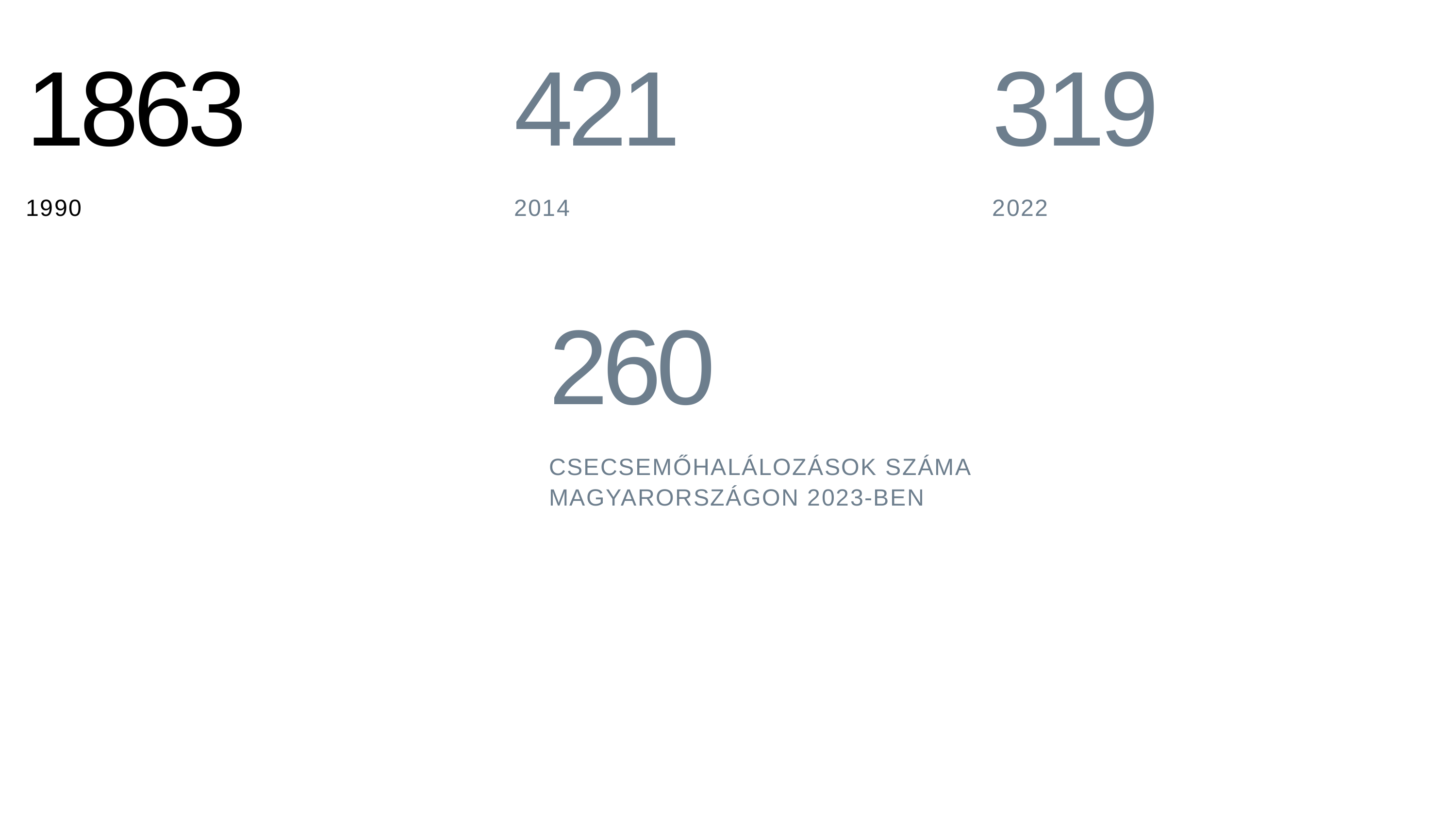

1863
1990
421
2014
319
2022
260
CSECSEMŐHALÁLOZÁSOK SZÁMA MAGYARORSZÁGON 2023-BEN